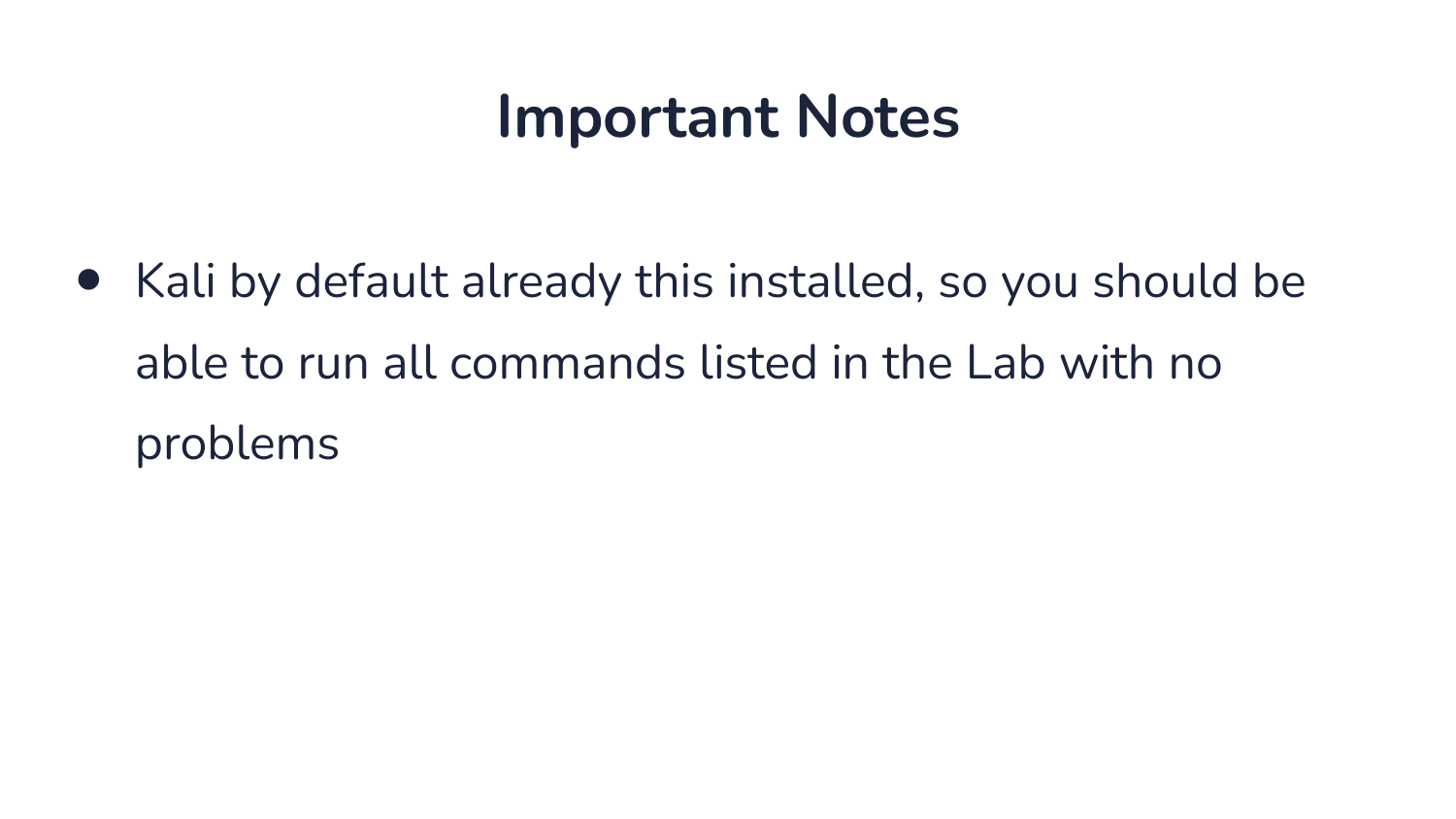

Important Notes
Kali by default already this installed, so you should be able to run all commands listed in the Lab with no problems